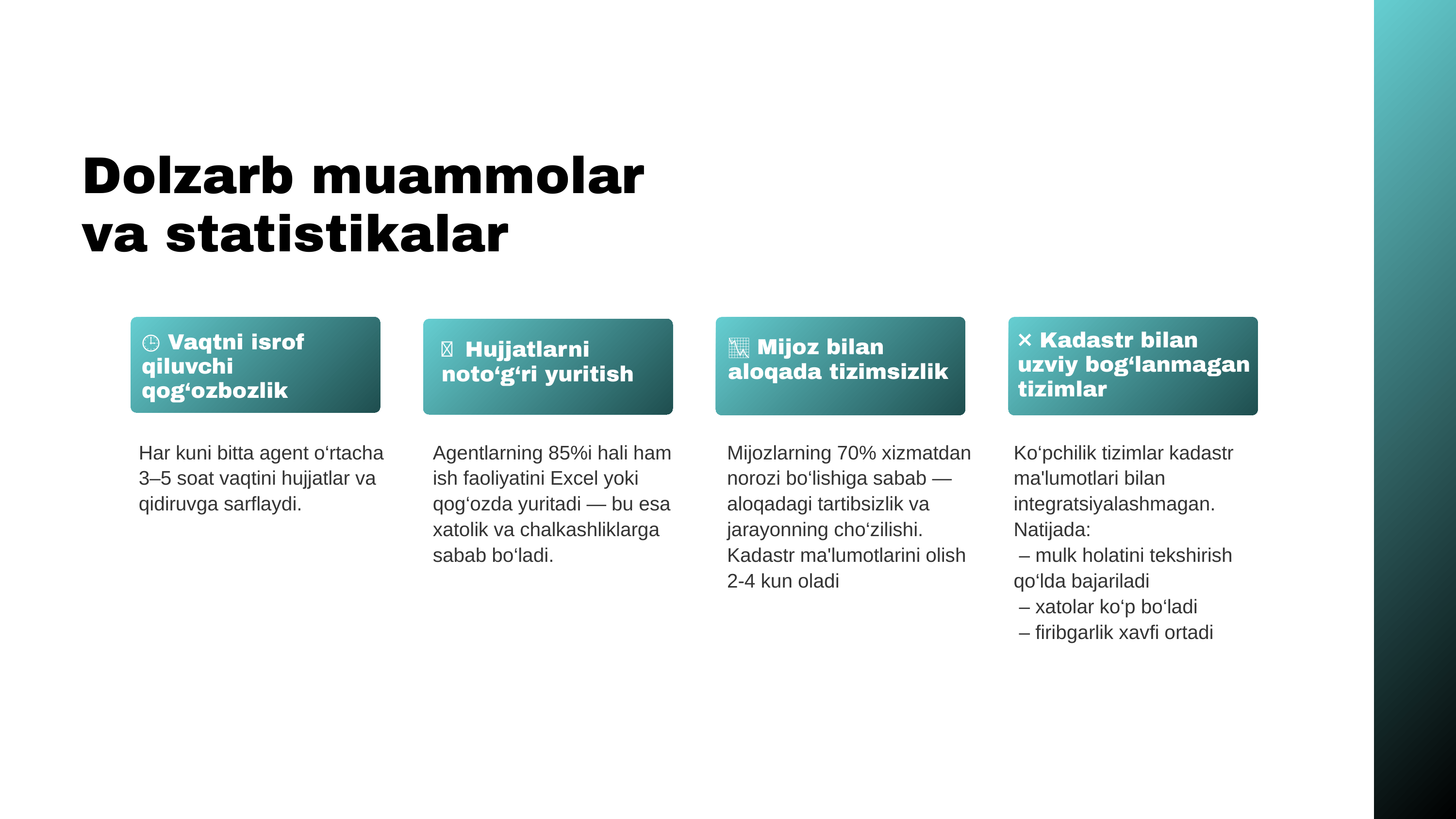

Dolzarb muammolar va statistikalar

❌ Kadastr bilan uzviy bog‘lanmagan tizimlar
🕒 Vaqtni isrof qiluvchi qog‘ozbozlik
📉 Mijoz bilan aloqada tizimsizlik
🧾 Hujjatlarni noto‘g‘ri yuritish
Har kuni bitta agent o‘rtacha 3–5 soat vaqtini hujjatlar va qidiruvga sarflaydi.
Agentlarning 85%i hali ham ish faoliyatini Excel yoki qog‘ozda yuritadi — bu esa xatolik va chalkashliklarga sabab bo‘ladi.
Mijozlarning 70% xizmatdan norozi bo‘lishiga sabab — aloqadagi tartibsizlik va jarayonning cho‘zilishi. Kadastr ma'lumotlarini olish 2-4 kun oladi
Ko‘pchilik tizimlar kadastr ma'lumotlari bilan integratsiyalashmagan. Natijada:
 – mulk holatini tekshirish qo‘lda bajariladi
 – xatolar ko‘p bo‘ladi
 – firibgarlik xavfi ortadi